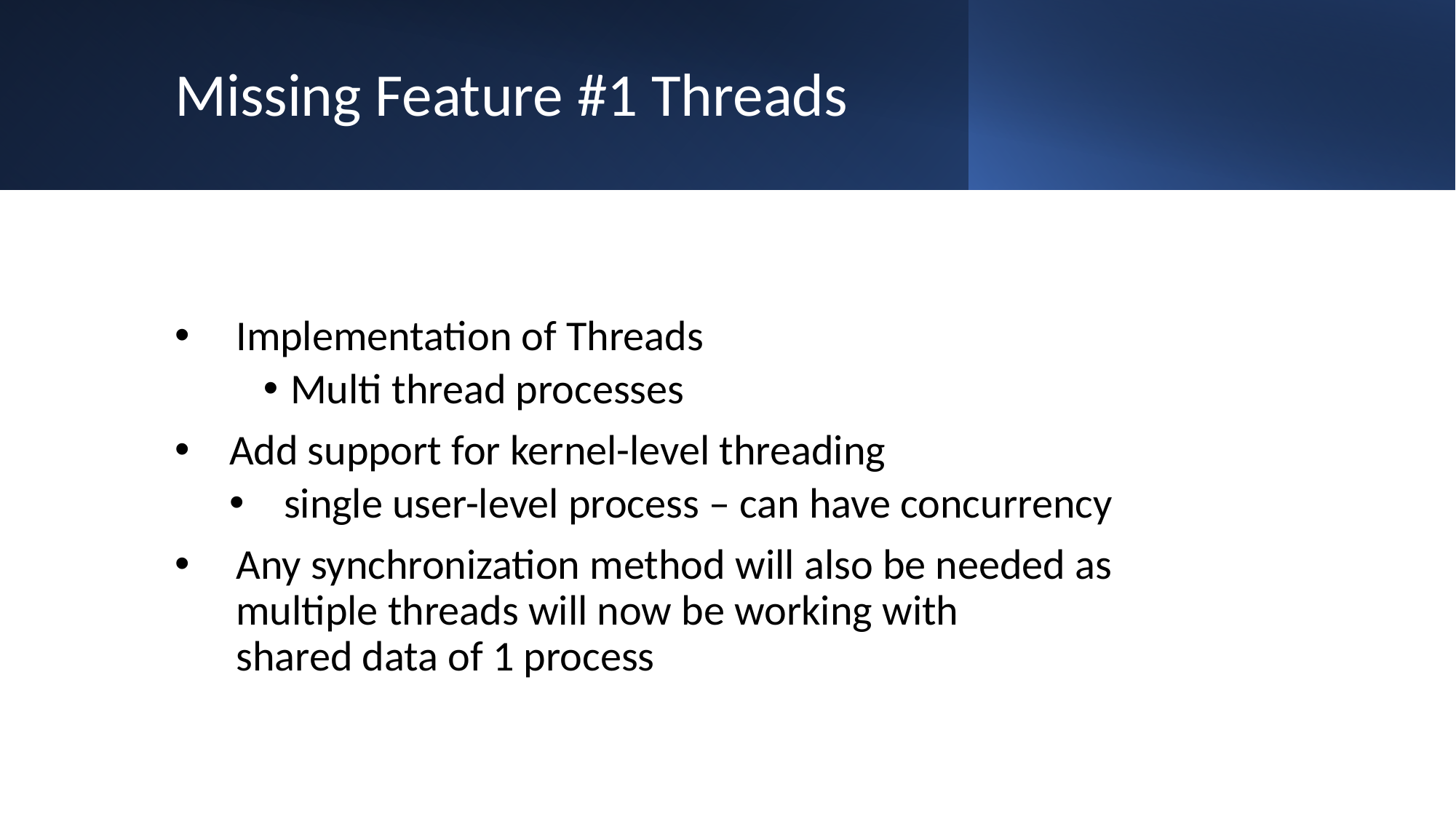

# Missing Feature #1 Threads
Implementation of Threads
Multi thread processes
Add support for kernel-level threading
single user-level process – can have concurrency
Any synchronization method will also be needed as multiple threads will now be working with
shared data of 1 process